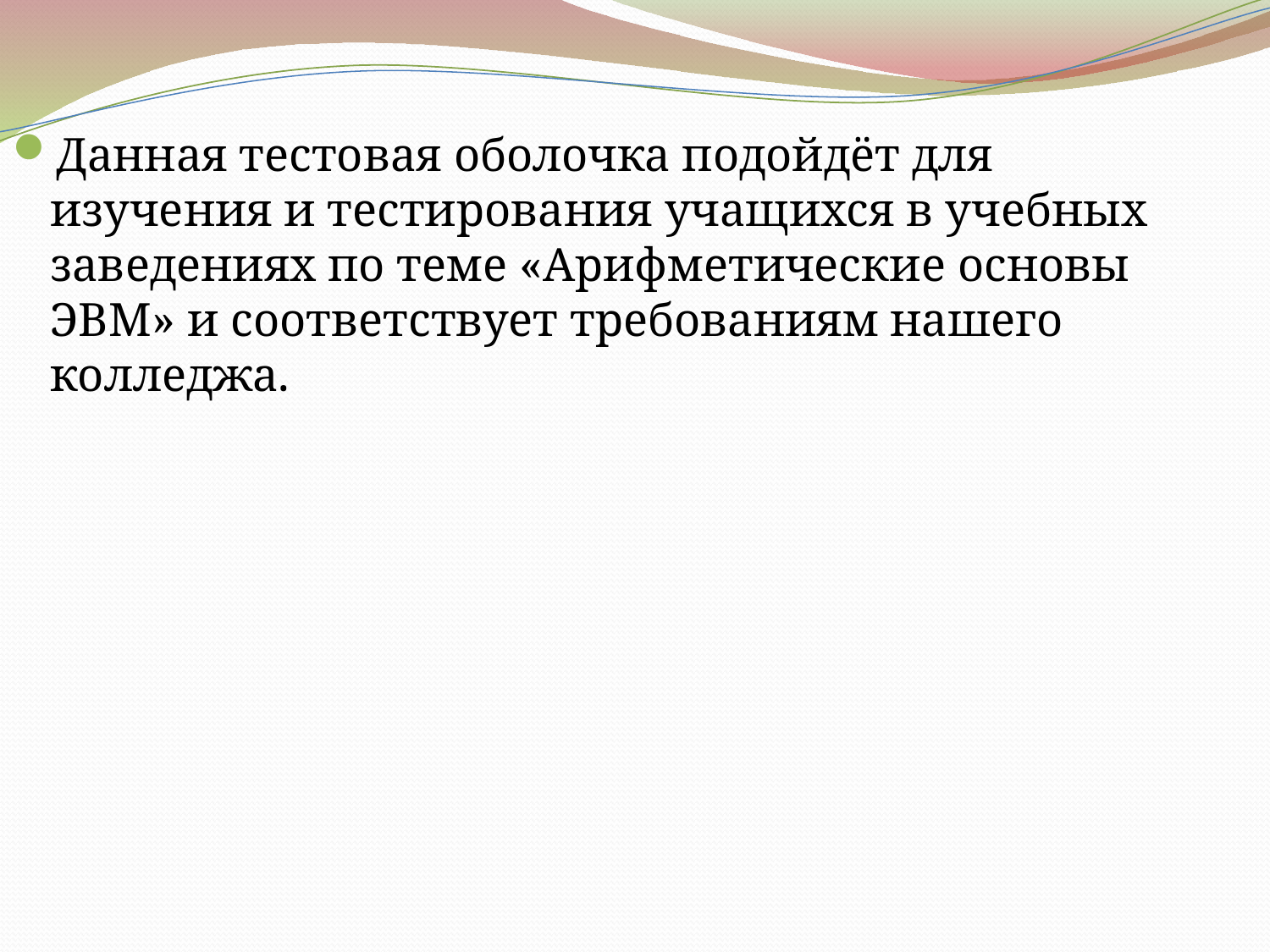

Данная тестовая оболочка подойдёт для изучения и тестирования учащихся в учебных заведениях по теме «Арифметические основы ЭВМ» и соответствует требованиям нашего колледжа.